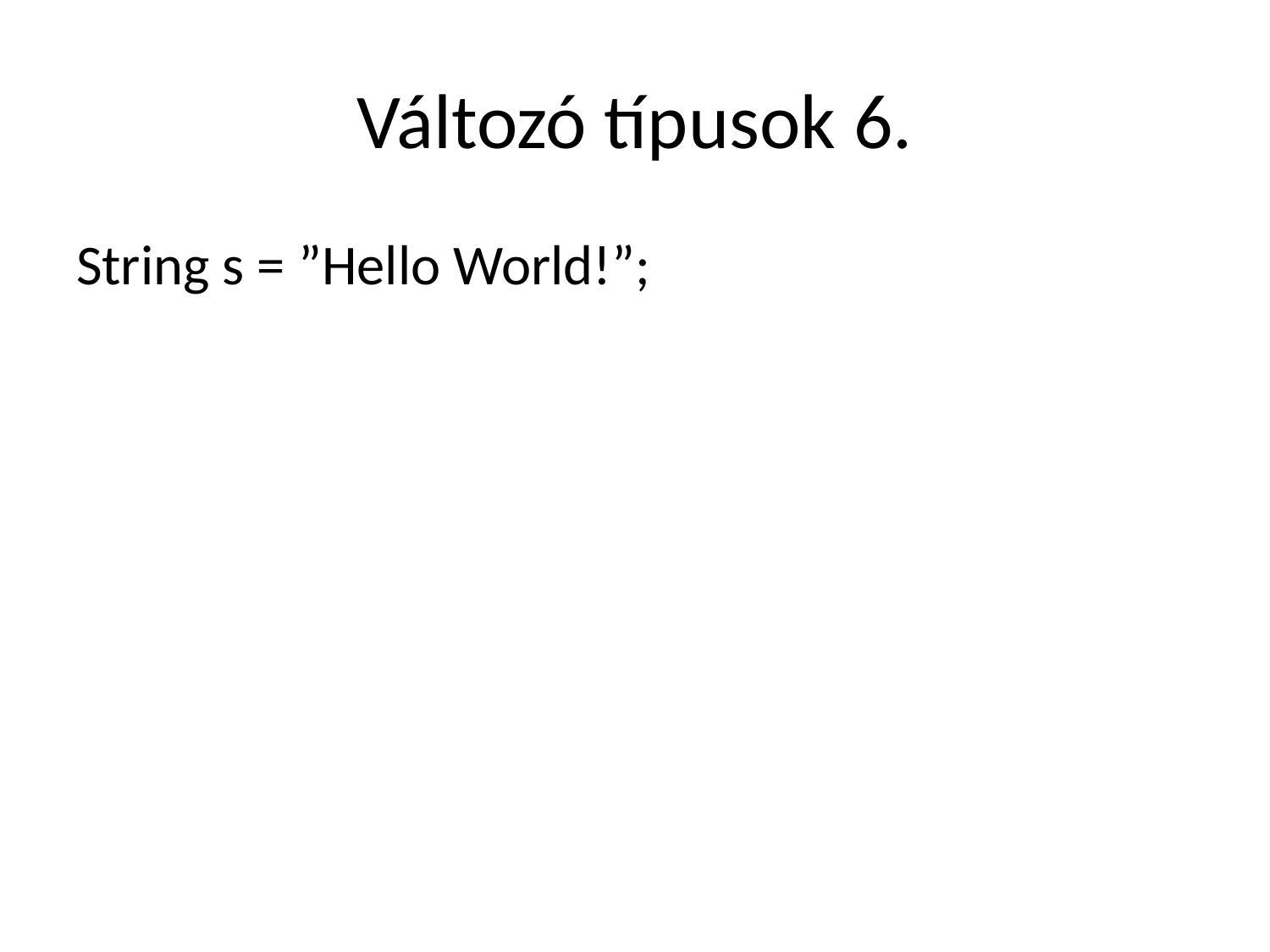

# Változó típusok 6.
String s = ”Hello World!”;